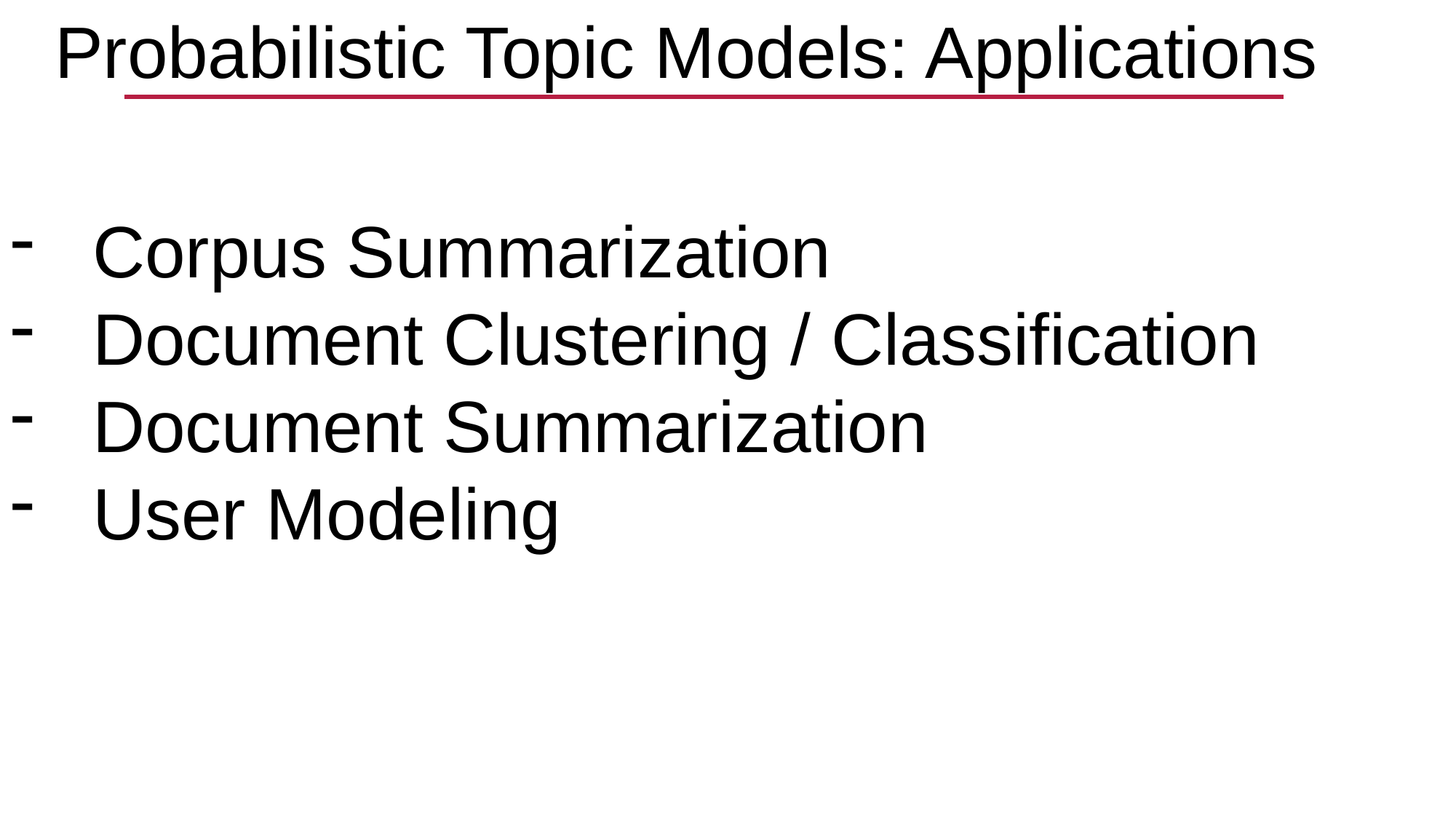

Probabilistic Topic Models: Applications

Corpus Summarization
Document Clustering / Classification
Document Summarization
User Modeling